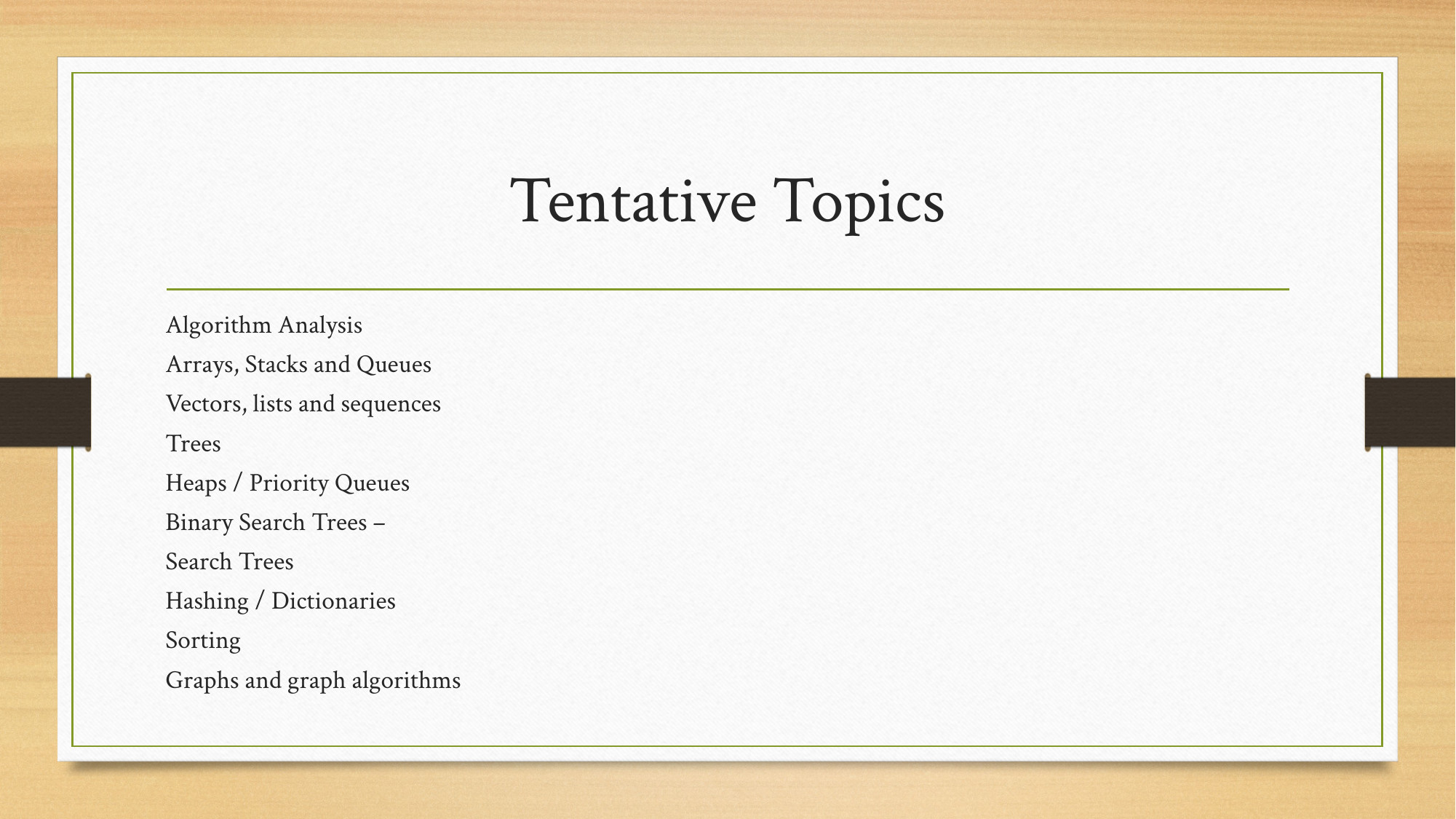

# Tentative Topics
Algorithm Analysis
Arrays, Stacks and Queues
Vectors, lists and sequences
Trees
Heaps / Priority Queues
Binary Search Trees –
Search Trees
Hashing / Dictionaries
Sorting
Graphs and graph algorithms